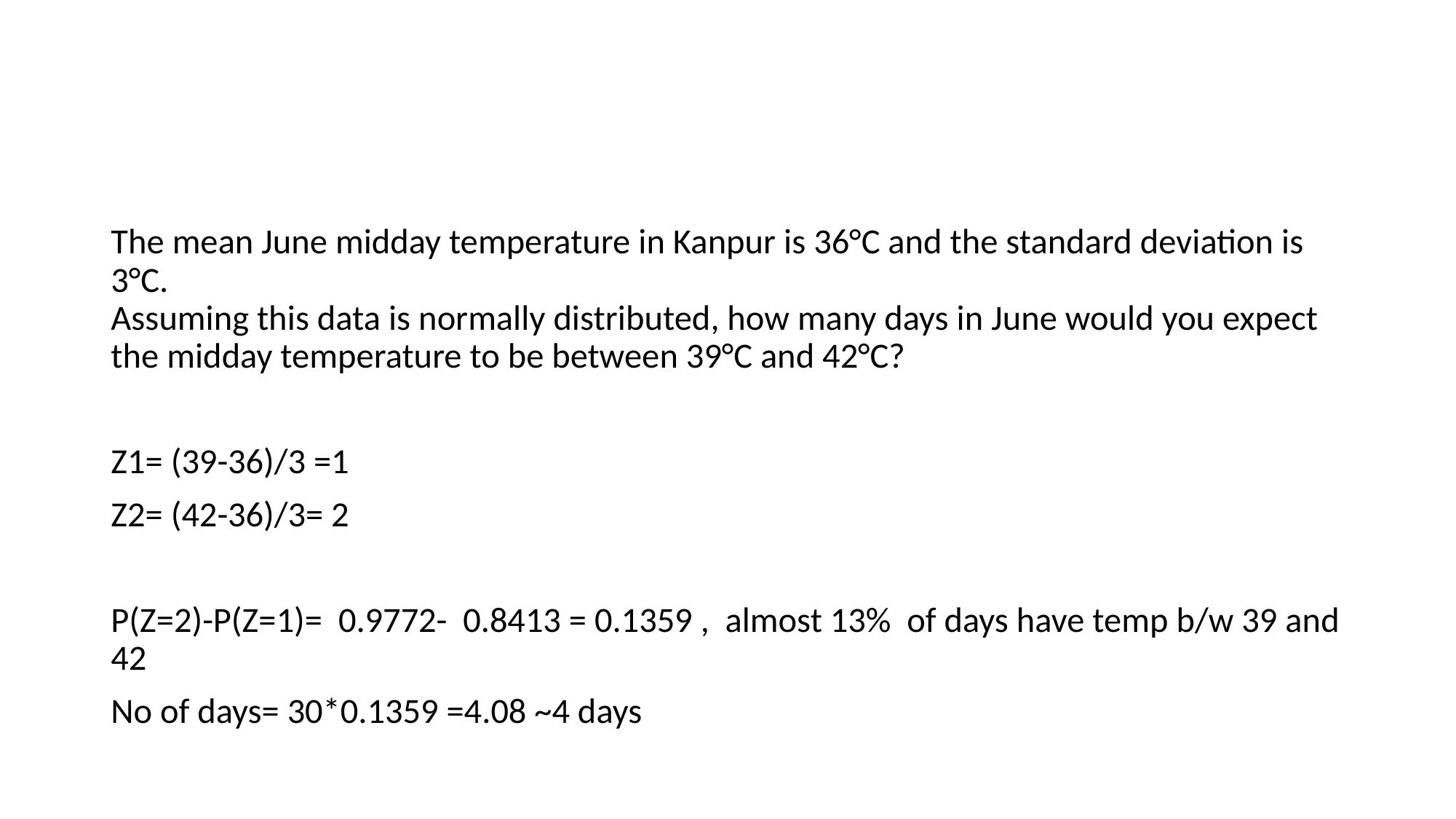

#
The mean June midday temperature in Kanpur is 36°C and the standard deviation is 3°C.
Assuming this data is normally distributed, how many days in June would you expect the midday temperature to be between 39°C and 42°C?

Z1= (39-36)/3 =1
Z2= (42-36)/3= 2

P(Z=2)-P(Z=1)=  0.9772-  0.8413 = 0.1359 ,  almost 13%  of days have temp b/w 39 and 42
No of days= 30*0.1359 =4.08 ~4 days